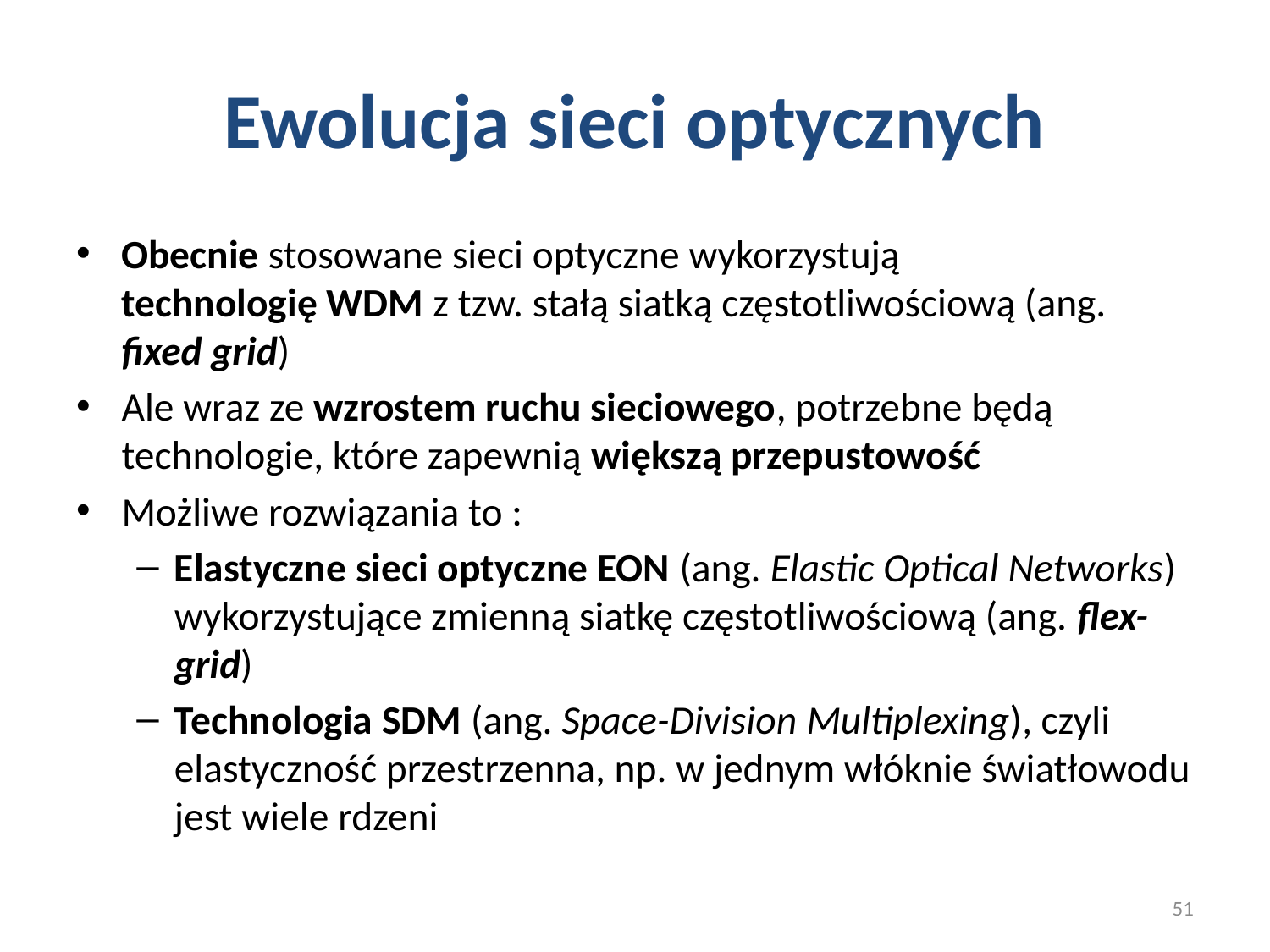

# Ewolucja sieci optycznych
Obecnie stosowane sieci optyczne wykorzystują
technologię WDM z tzw. stałą siatką częstotliwościową (ang. fixed grid)
Ale wraz ze wzrostem ruchu sieciowego, potrzebne będą technologie, które zapewnią większą przepustowość
Możliwe rozwiązania to :
Elastyczne sieci optyczne EON (ang. Elastic Optical Networks) wykorzystujące zmienną siatkę częstotliwościową (ang. flex-grid)
Technologia SDM (ang. Space-Division Multiplexing), czyli elastyczność przestrzenna, np. w jednym włóknie światłowodu jest wiele rdzeni

51